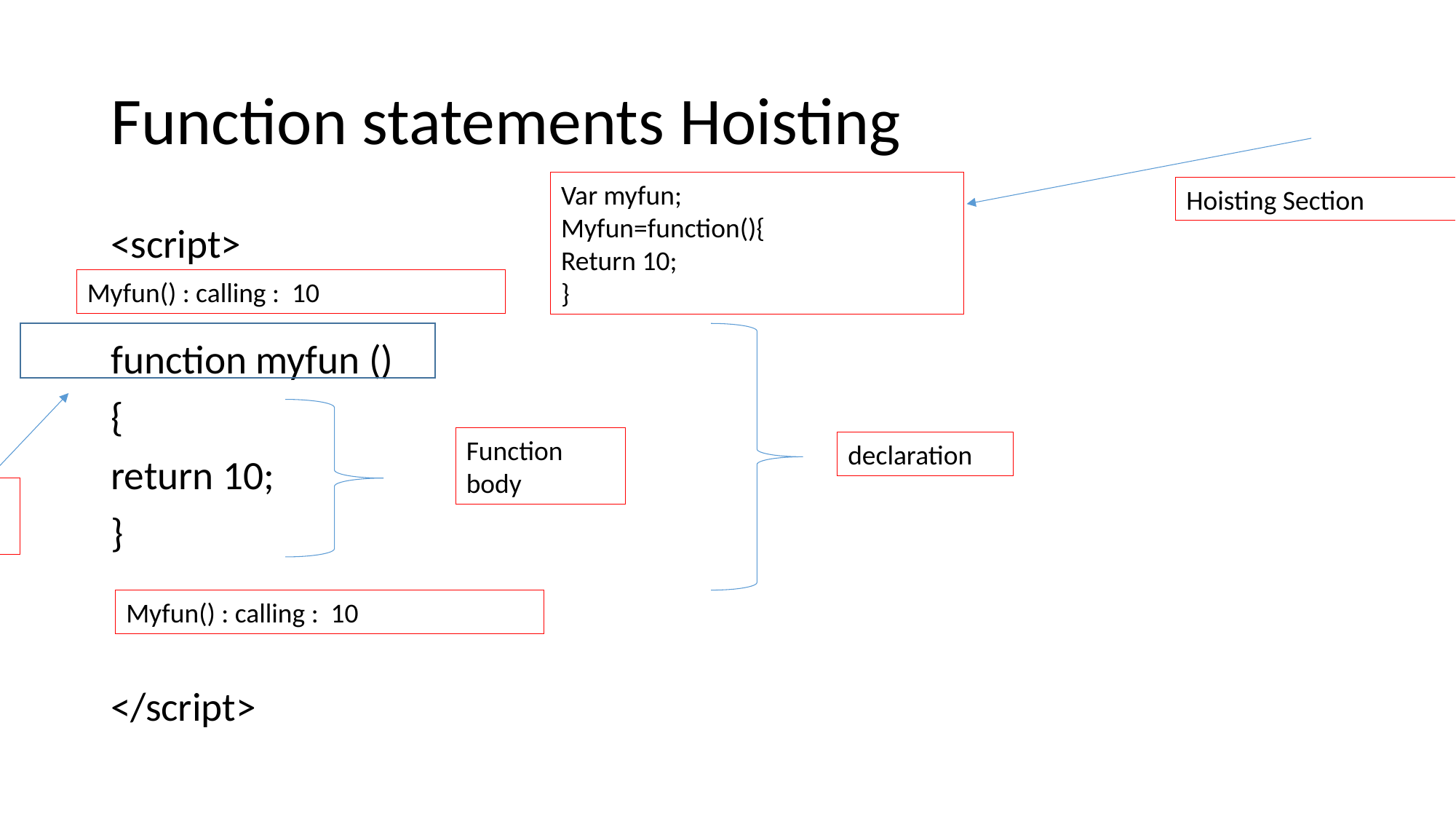

# Function statements Hoisting
Var myfun;
Myfun=function(){
Return 10;
}
Hoisting Section
<script>

function myfun ()
{
return 10;
}

</script>

Myfun() : calling :  10

Function body
declaration
Function header
Myfun() : calling :  10